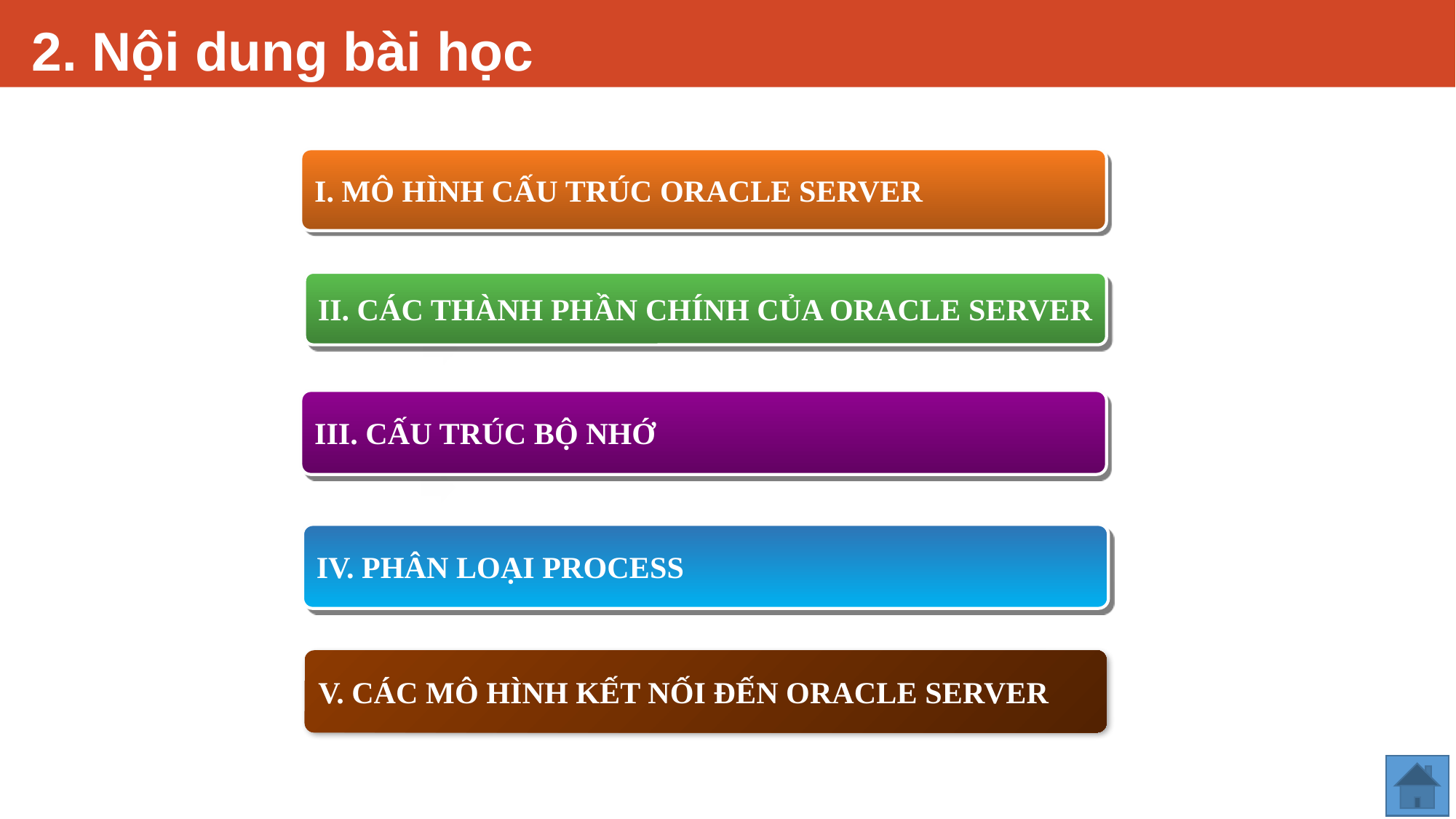

# 2. Nội dung bài học
I. MÔ HÌNH CẤU TRÚC ORACLE SERVER

II. CÁC THÀNH PHẦN CHÍNH CỦA ORACLE SERVER

III. CẤU TRÚC BỘ NHỚ

IV. PHÂN LOẠI PROCESS
V. CÁC MÔ HÌNH KẾT NỐI ĐẾN ORACLE SERVER